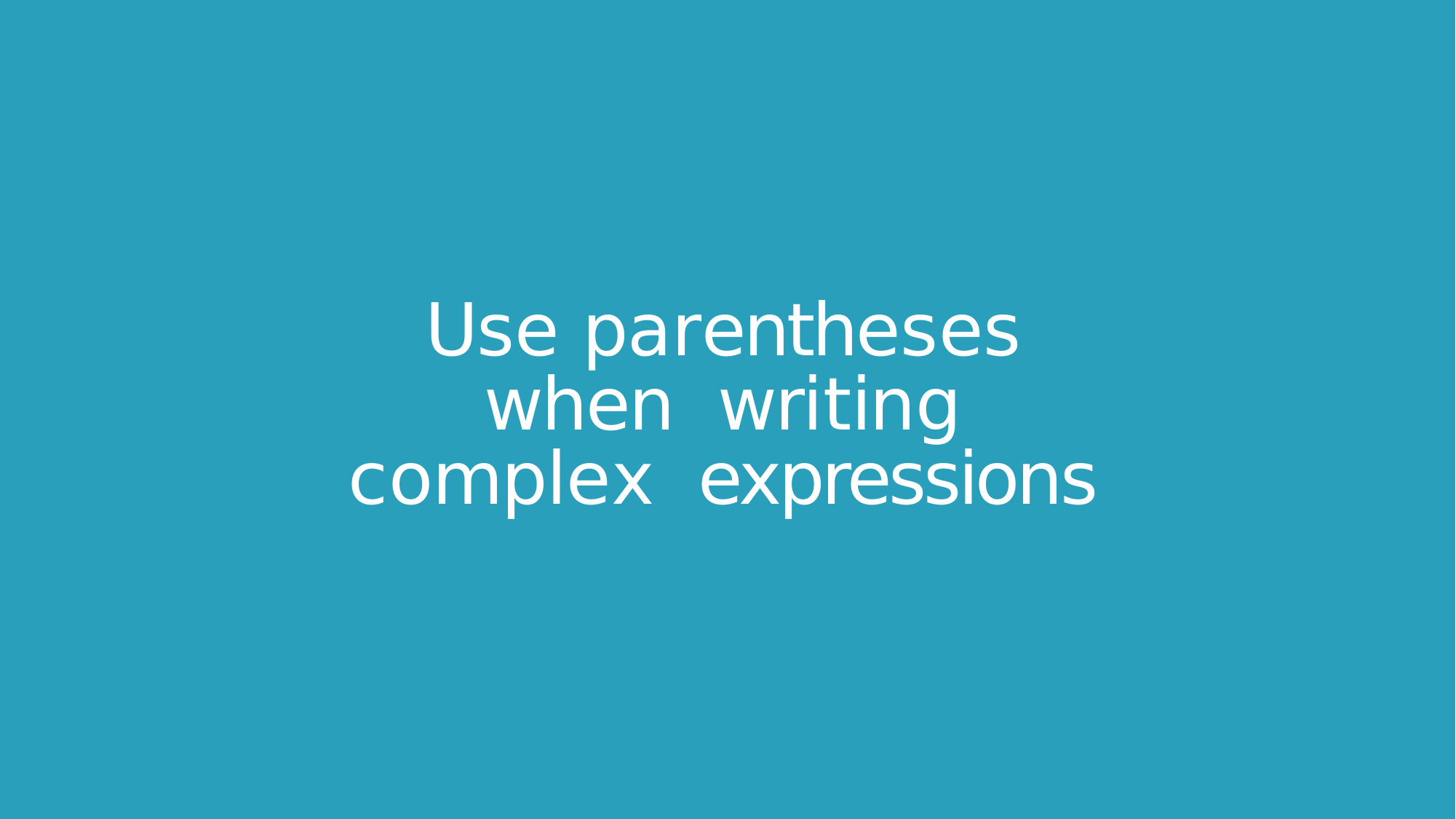

# Use parentheses when  writing complex  expressions
33